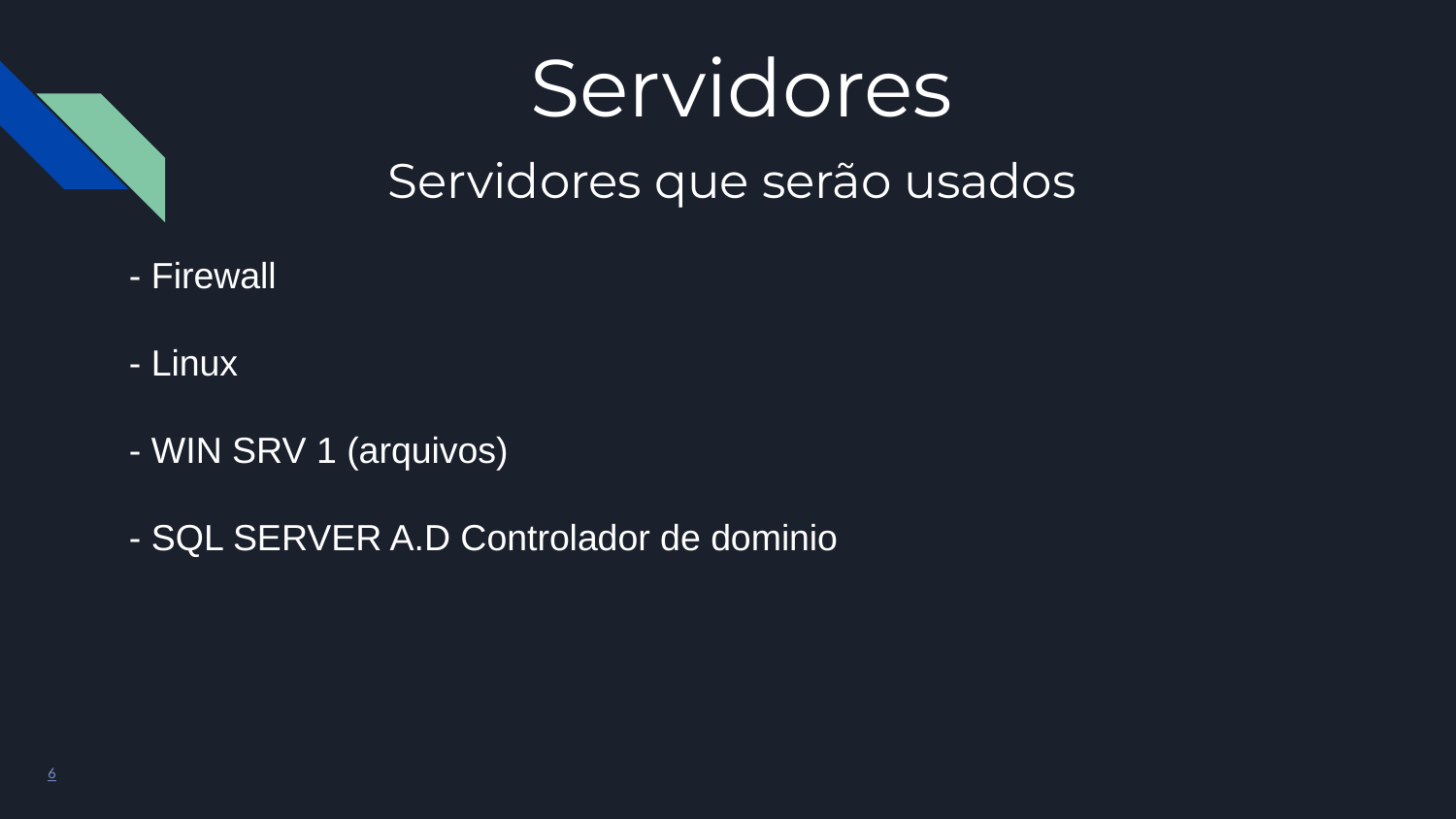

Servidores
Servidores que serão usados
- Firewall

- Linux

- WIN SRV 1 (arquivos)

- SQL SERVER A.D Controlador de dominio
6